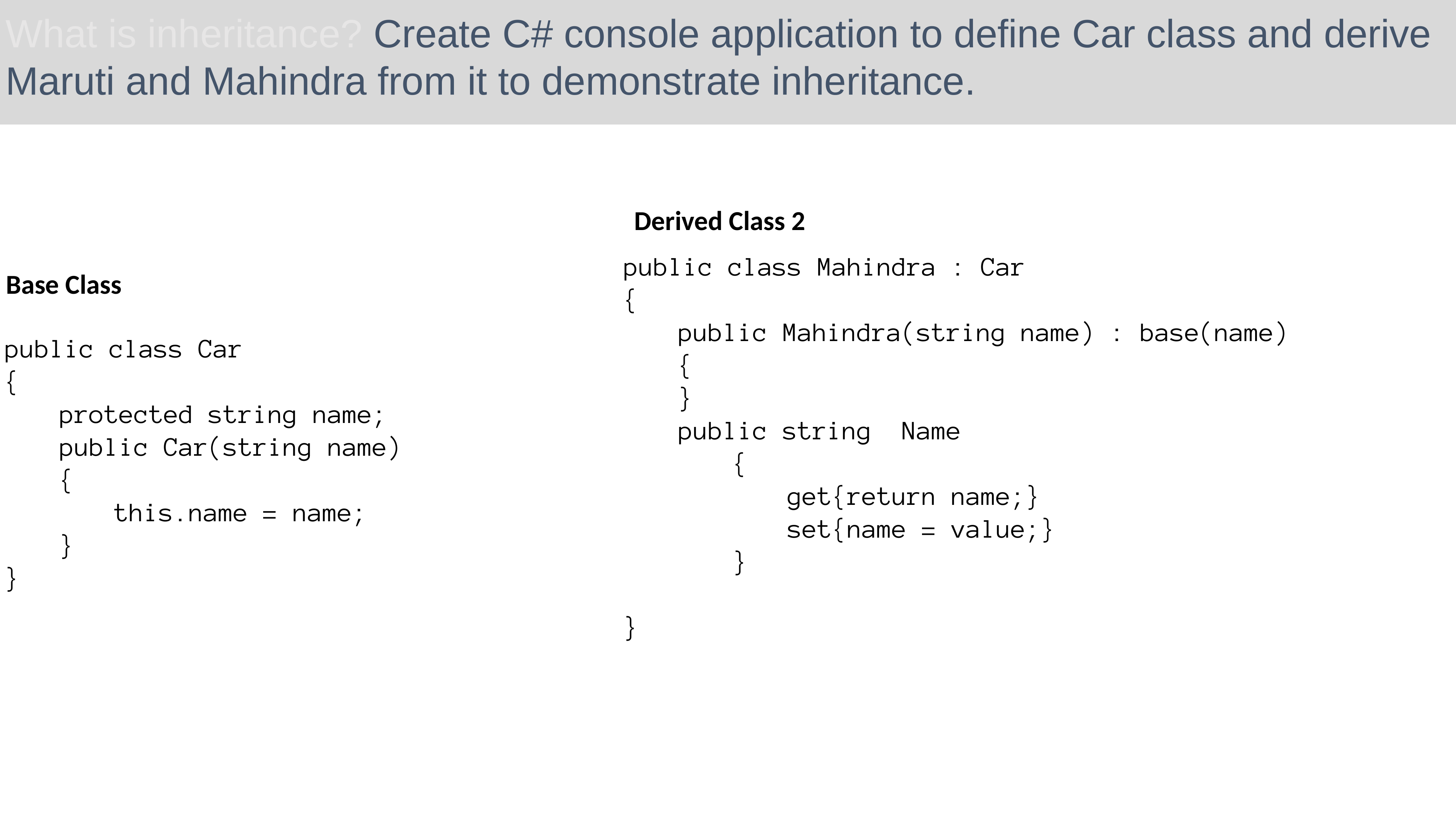

What is inheritance? Create C# console application to define Car class and derive Maruti and Mahindra from it to demonstrate inheritance.
Derived Class 2
public class Mahindra : Car
{
	public Mahindra(string name) : base(name)
	{
	}
	public string  Name
		{
			get{return name;}
			set{name = value;}
		}

}
Base Class
public class Car
{
	protected string name;
	public Car(string name)
	{
		this.name = name;
	}
}